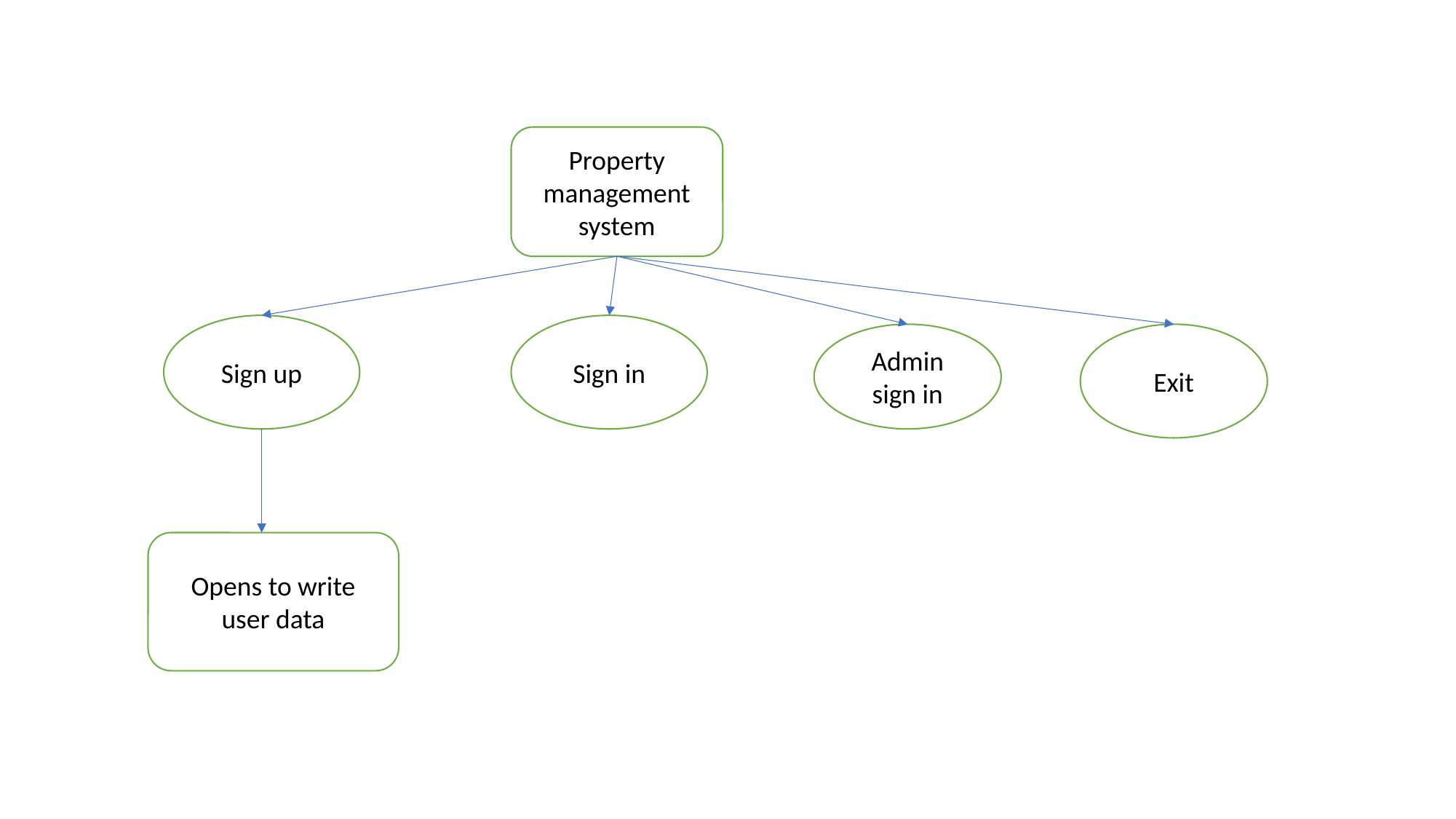

Property management system
Sign up
Sign in
Admin sign in
Exit
Opens to write user data